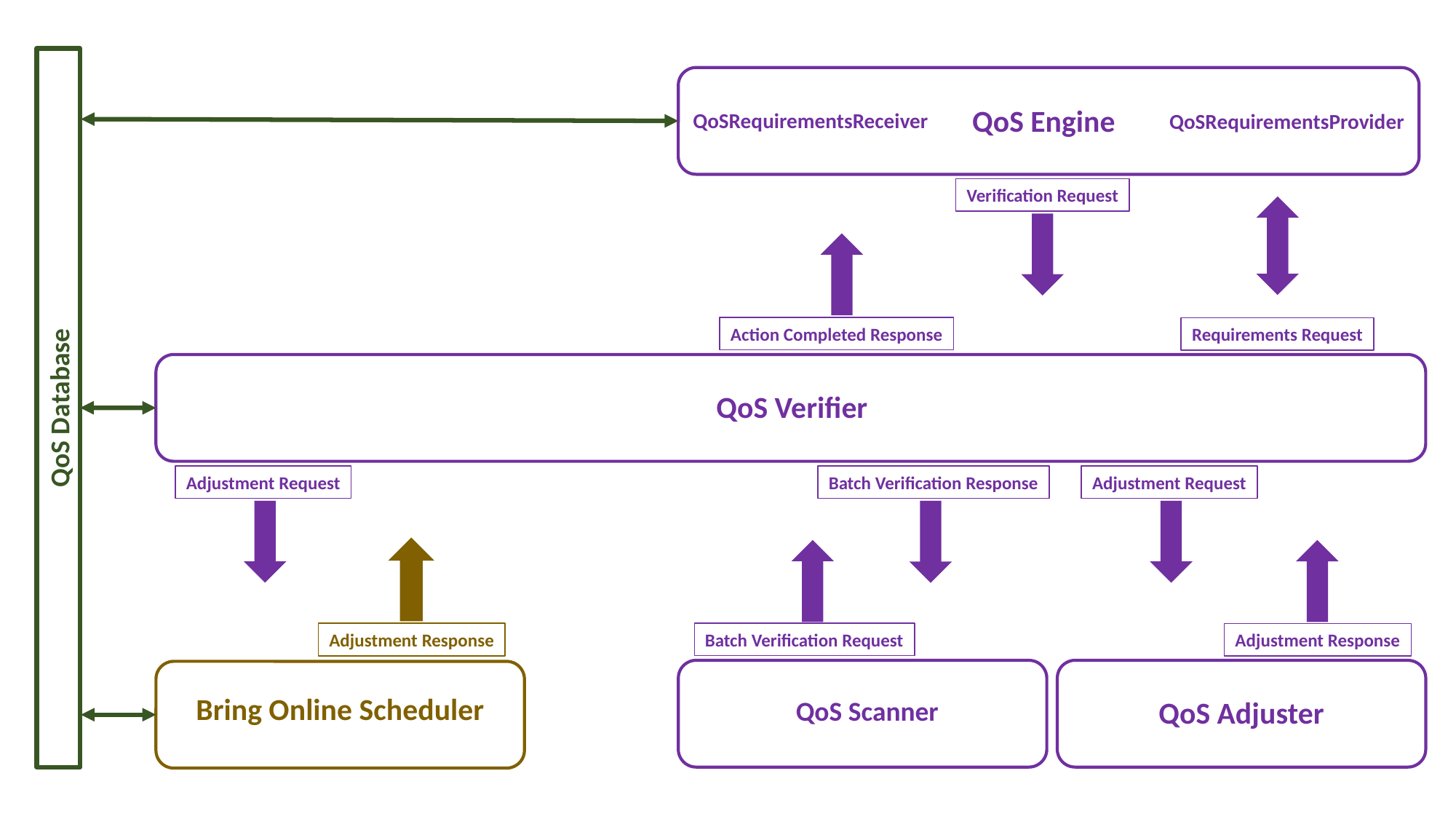

QoS Engine
QoSRequirementsReceiver
QoSRequirementsProvider
Verification Request

Action Completed Response
Requirements Request

QoS Verifier
QoS Database
Adjustment Request
Batch Verification Response
Adjustment Request

Batch Verification Request
Adjustment Response
Adjustment Response

Bring Online Scheduler
QoS Adjuster
QoS Scanner